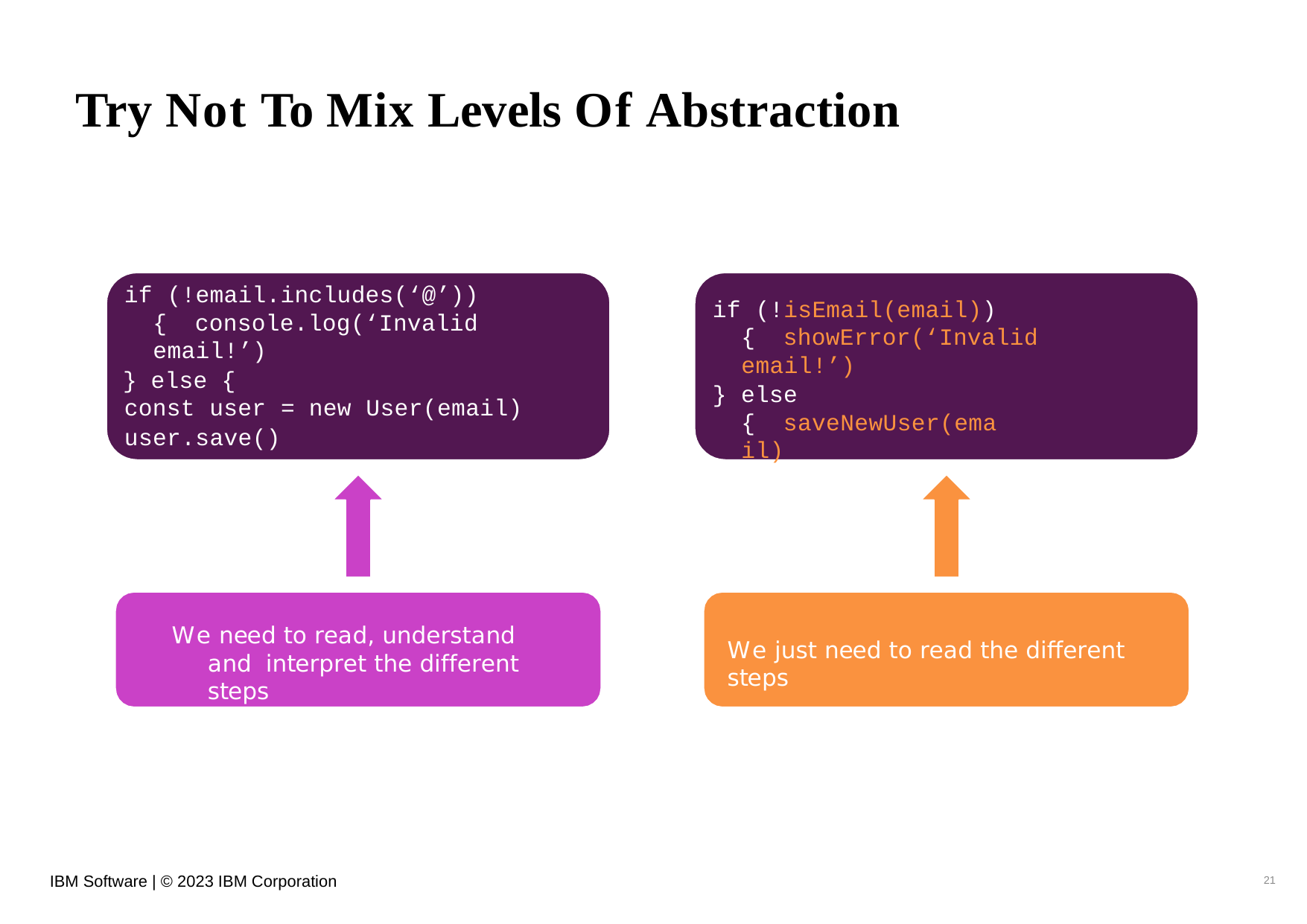

# Try Not To Mix Levels Of Abstraction

if (!email.includes(‘@’)) {  console.log(‘Invalid email!’)
} else {
const user = new User(email)
user.save()
}
if (!isEmail(email)) {  showError(‘Invalid email!’)
} else {  saveNewUser(email)
}

We need to read, understand and  interpret the different steps
We just need to read the different steps
IBM Software | © 2023 IBM Corporation
21